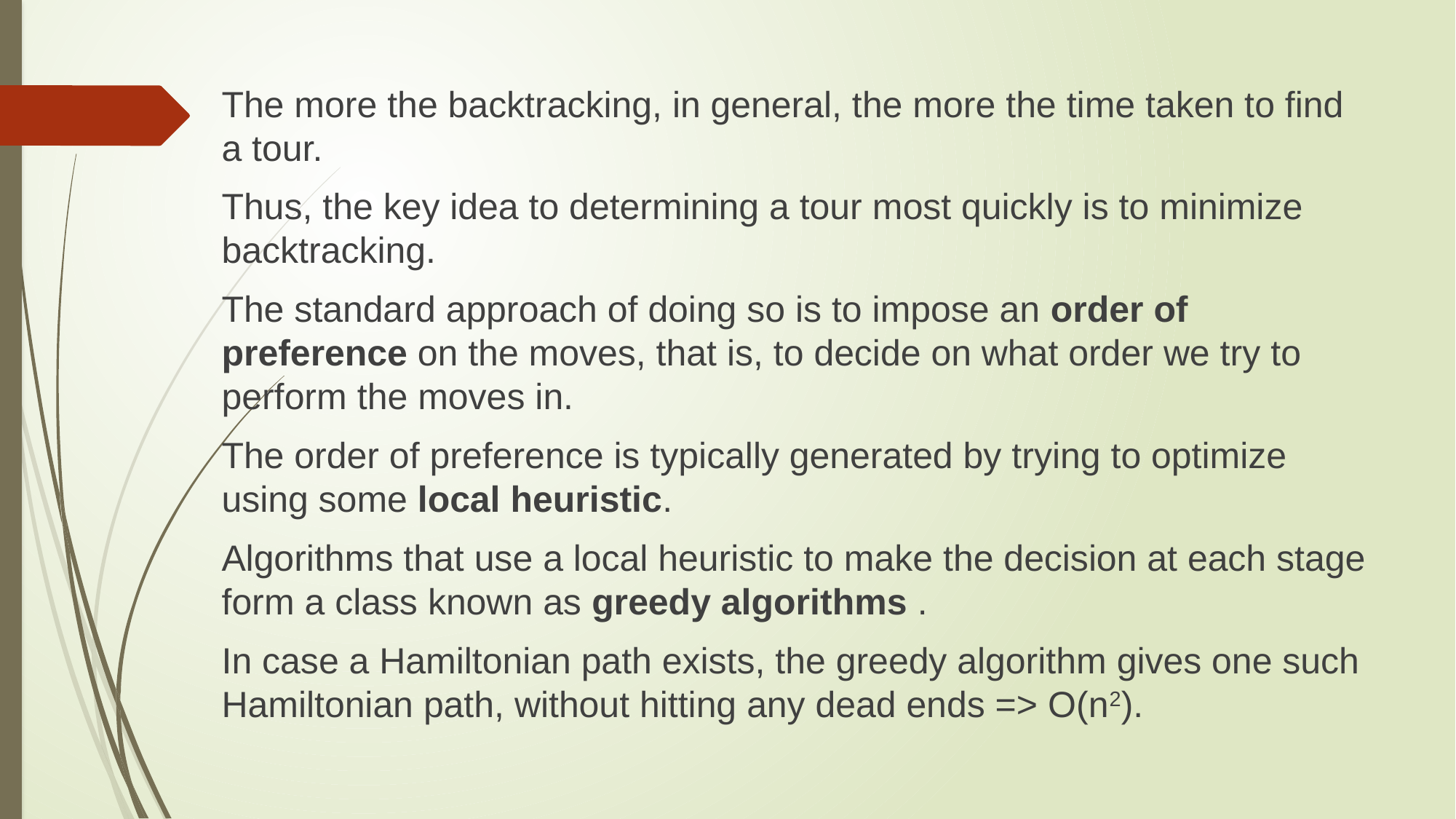

The more the backtracking, in general, the more the time taken to find a tour.
Thus, the key idea to determining a tour most quickly is to minimize backtracking.
The standard approach of doing so is to impose an order of preference on the moves, that is, to decide on what order we try to perform the moves in.
The order of preference is typically generated by trying to optimize using some local heuristic.
Algorithms that use a local heuristic to make the decision at each stage form a class known as greedy algorithms .
In case a Hamiltonian path exists, the greedy algorithm gives one such Hamiltonian path, without hitting any dead ends => O(n2).